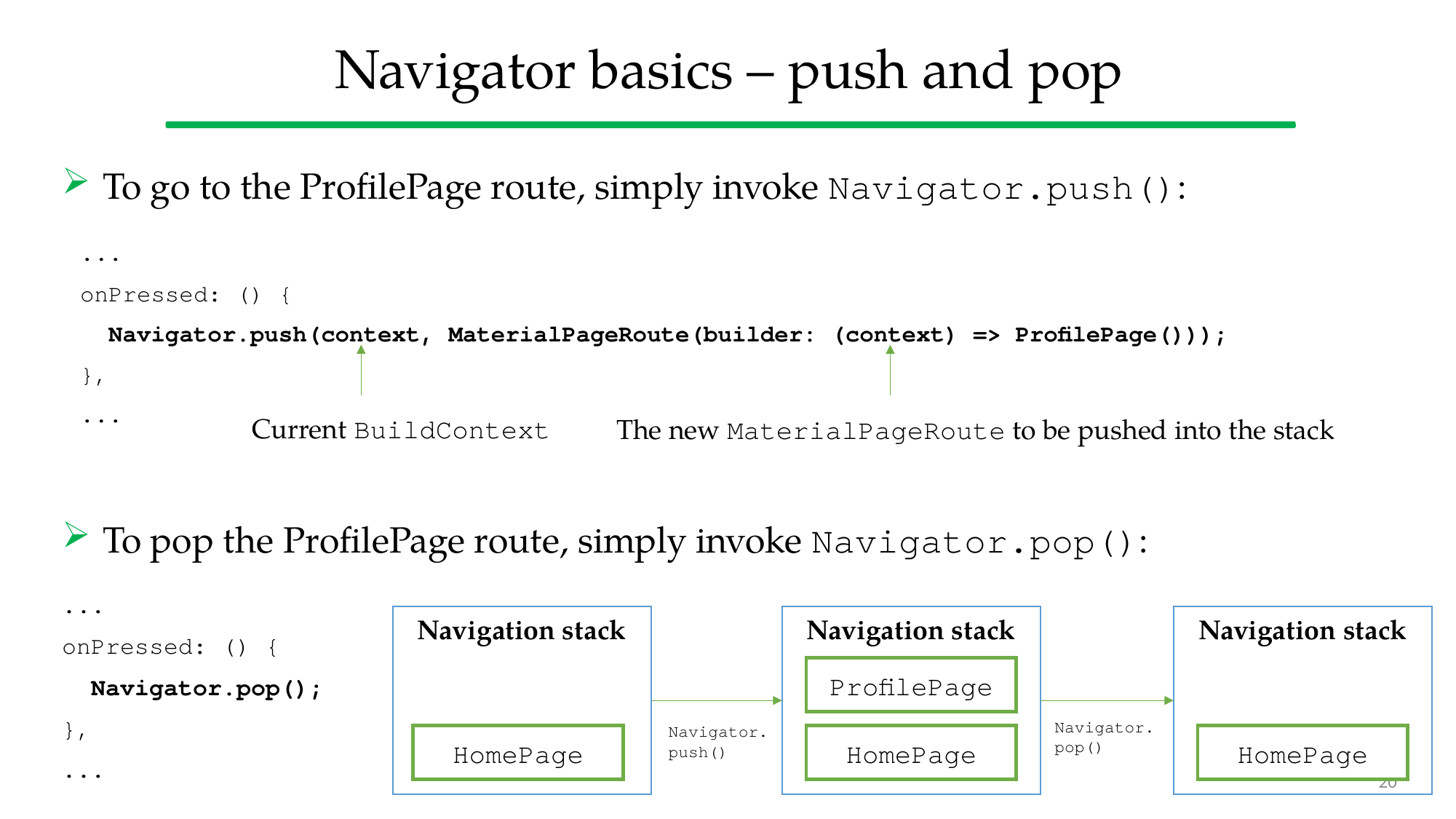

# Navigator basics – push and pop
To go to the ProfilePage route, simply invoke Navigator.push():
...
onPressed: () {
  Navigator.push(context, MaterialPageRoute(builder: (context) => ProfilePage()));
},
...
Current BuildContext
The new MaterialPageRoute to be pushed into the stack
To pop the ProfilePage route, simply invoke Navigator.pop():
...
onPressed: () {
  Navigator.pop();
},
...
Navigation stack
Navigation stack
Navigation stack
ProfilePage
Navigator.pop()
Navigator.push()
HomePage
HomePage
HomePage
20